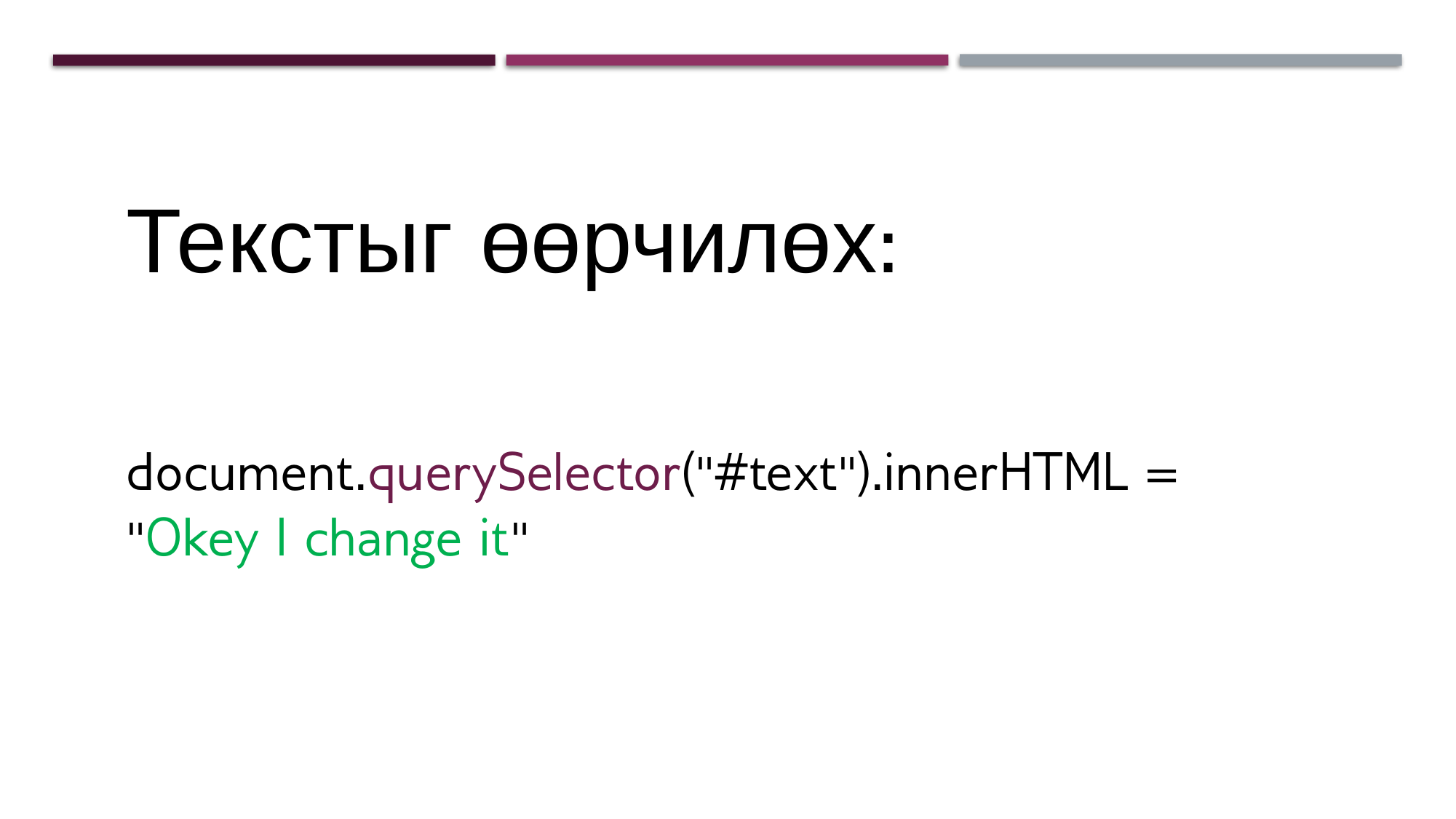

Текстыг өөрчилөх:
document.querySelector("#text").innerHTML = "Okey I change it"